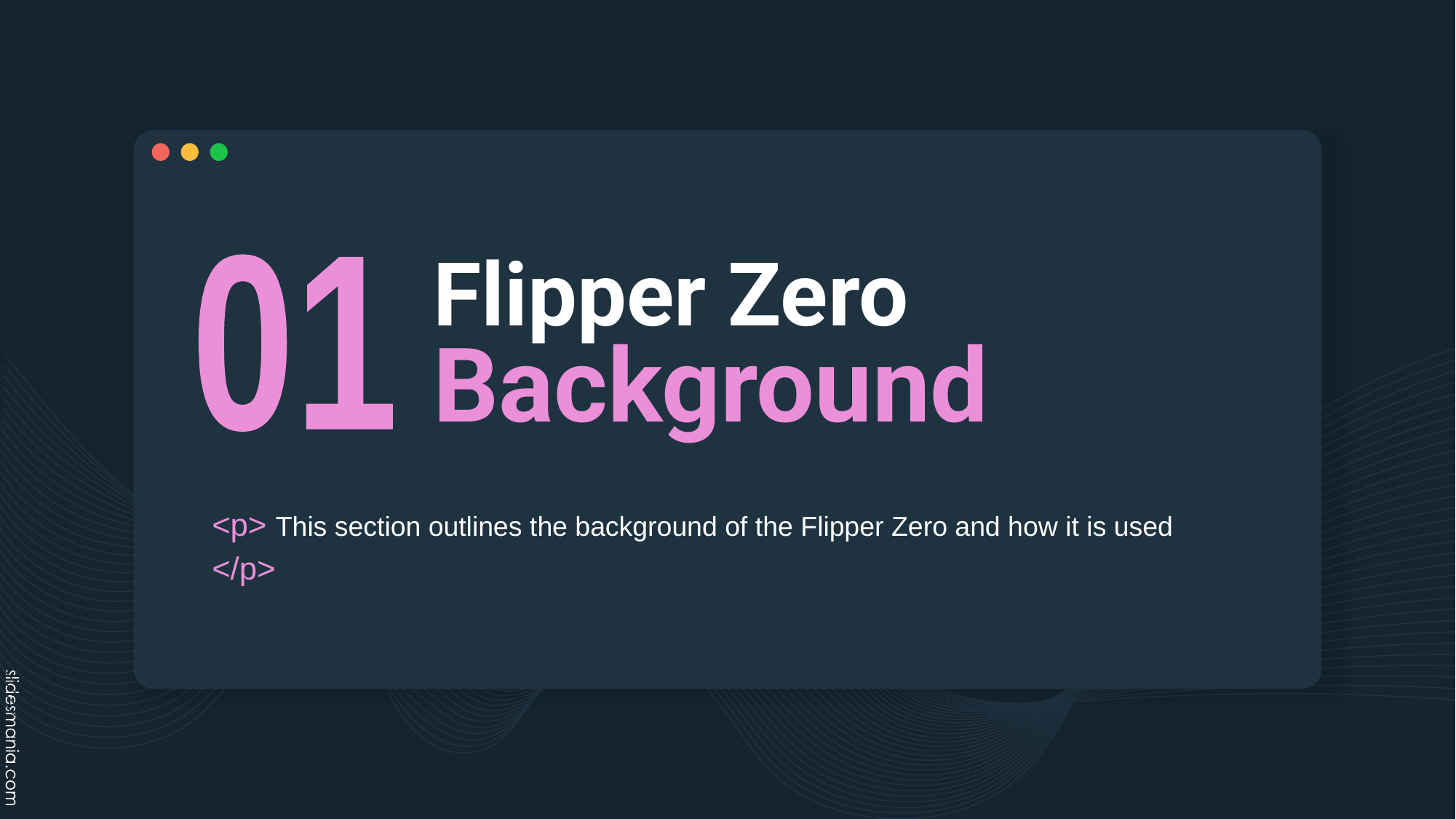

# Flipper Zero Background
01
<p> This section outlines the background of the Flipper Zero and how it is used </p>